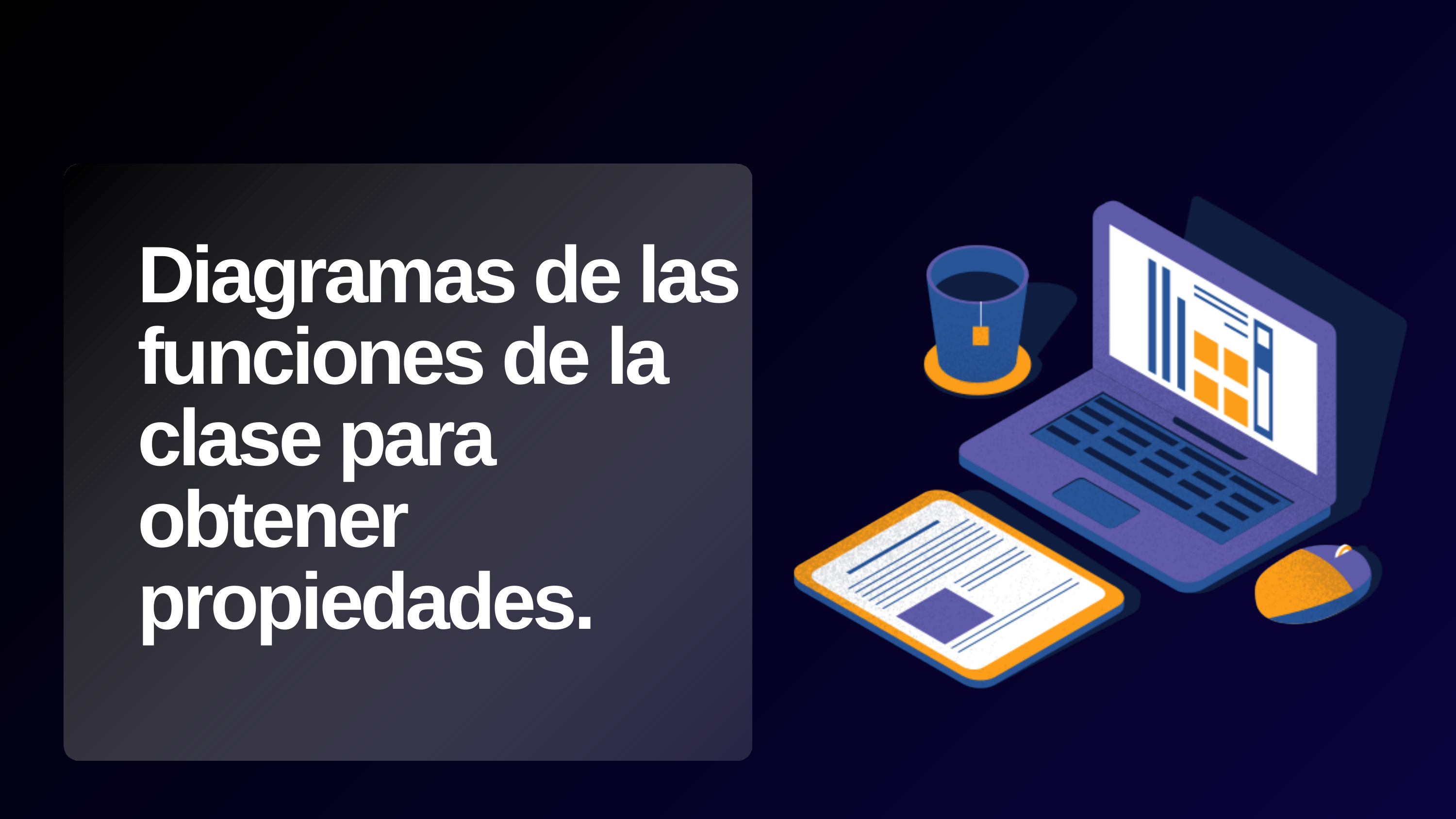

Diagramas de las funciones de la clase para obtener propiedades.